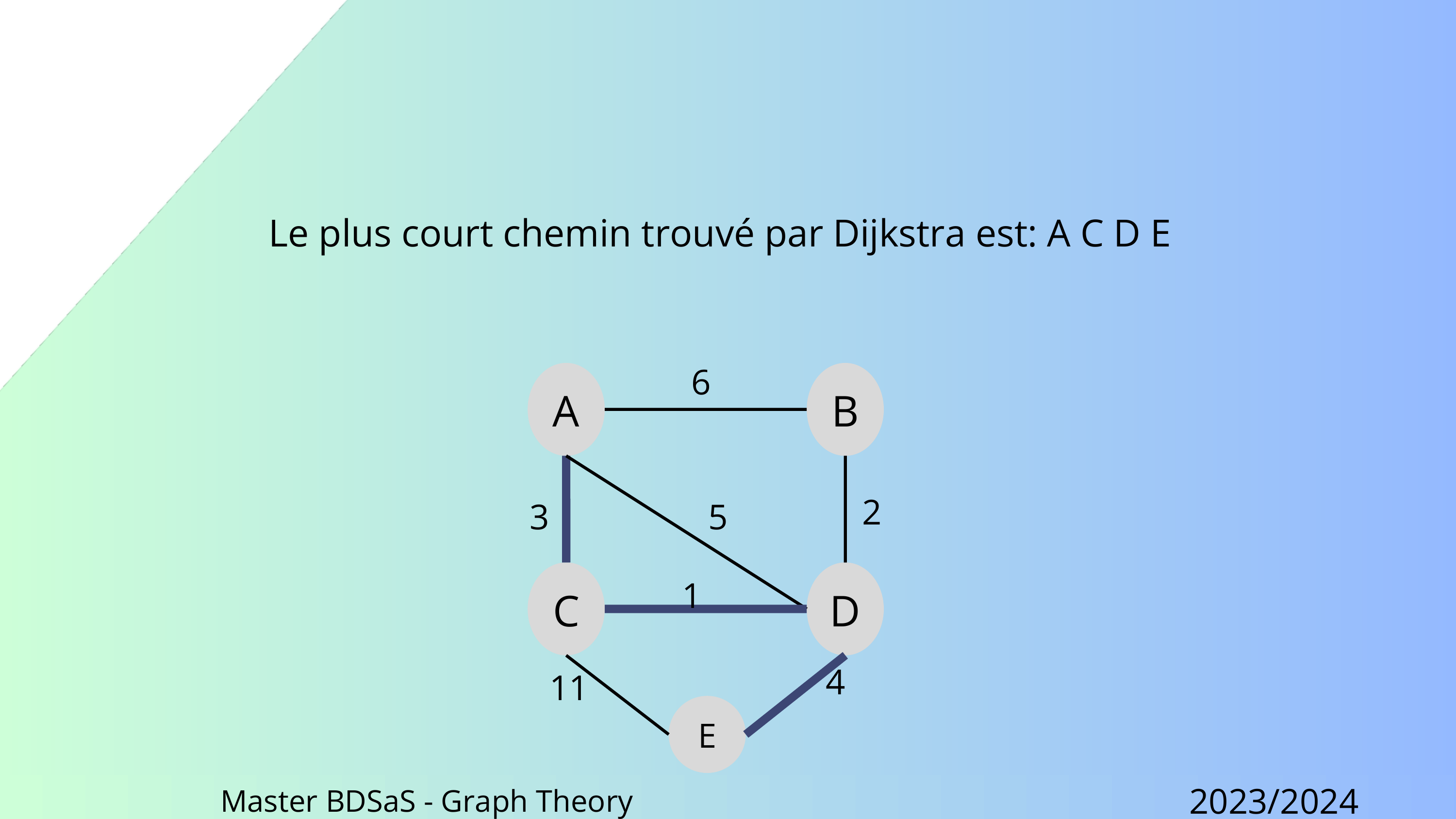

Le plus court chemin trouvé par Dijkstra est: A C D E
6

A

B

2
3
5

C

D
1

4

11

E
2023/2024

Master BDSaS - Graph Theory